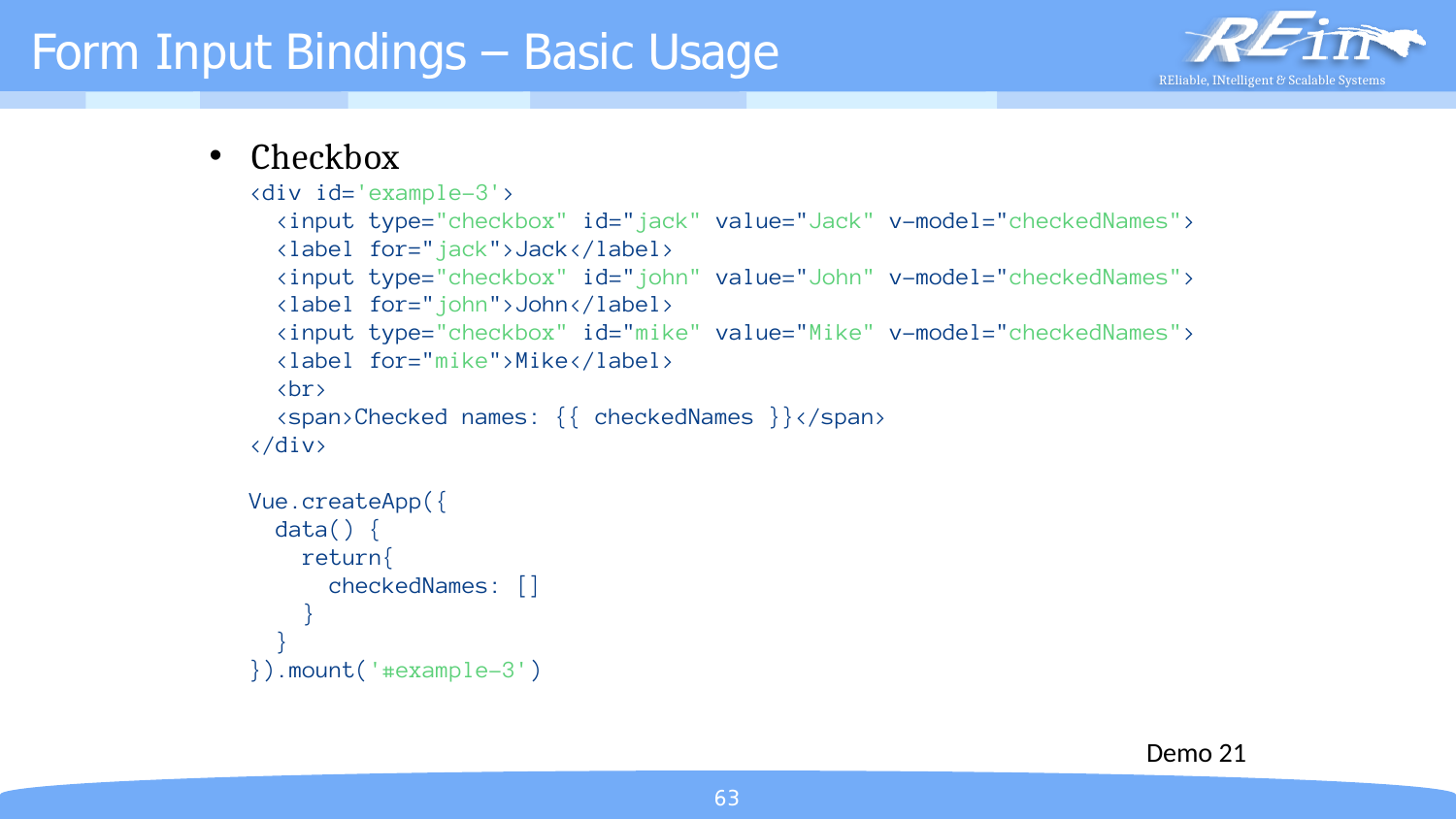

# Form Input Bindings – Basic Usage
Checkbox
   <div id='example-3'>
     <input type="checkbox" id="jack" value="Jack" v-model="checkedNames">
     <label for="jack">Jack</label>
     <input type="checkbox" id="john" value="John" v-model="checkedNames">
     <label for="john">John</label>
     <input type="checkbox" id="mike" value="Mike" v-model="checkedNames">
     <label for="mike">Mike</label>
     <br>
     <span>Checked names: {{ checkedNames }}</span>
   </div>

   Vue.createApp({
     data() {
       return{
         checkedNames: []
       }
     }
   }).mount('#example-3')
Demo 21
63